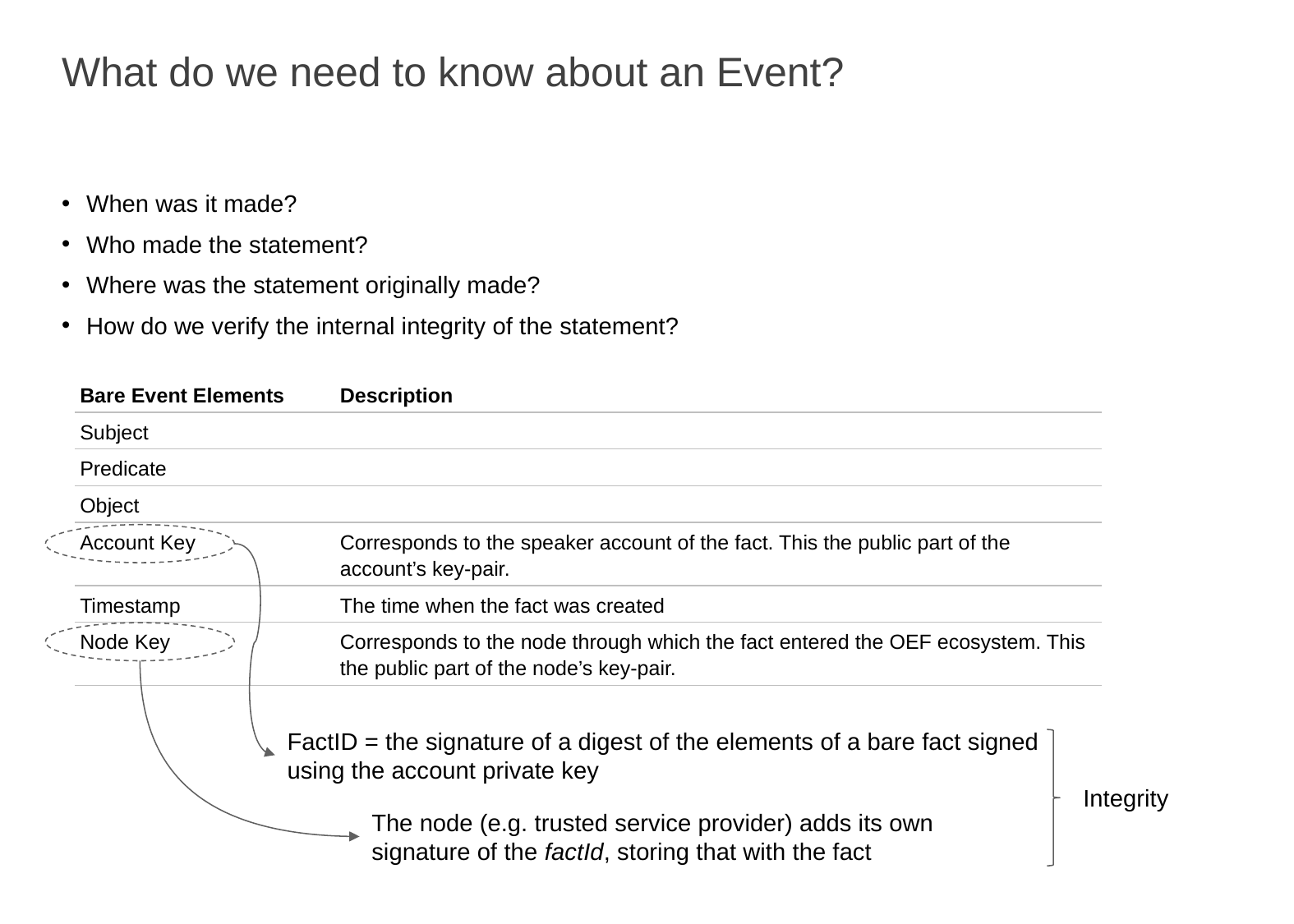

# What do we need to know about an Event?
When was it made?
Who made the statement?
Where was the statement originally made?
How do we verify the internal integrity of the statement?

| Bare Event Elements | Description |
| --- | --- |
| Subject |  |
| Predicate |  |
| Object |  |
| Account Key | Corresponds to the speaker account of the fact. This the public part of the account’s key-pair. |
| Timestamp | The time when the fact was created |
| Node Key | Corresponds to the node through which the fact entered the OEF ecosystem. This the public part of the node’s key-pair. |

FactID = the signature of a digest of the elements of a bare fact signed using the account private key

Integrity
The node (e.g. trusted service provider) adds its own signature of the factId, storing that with the fact